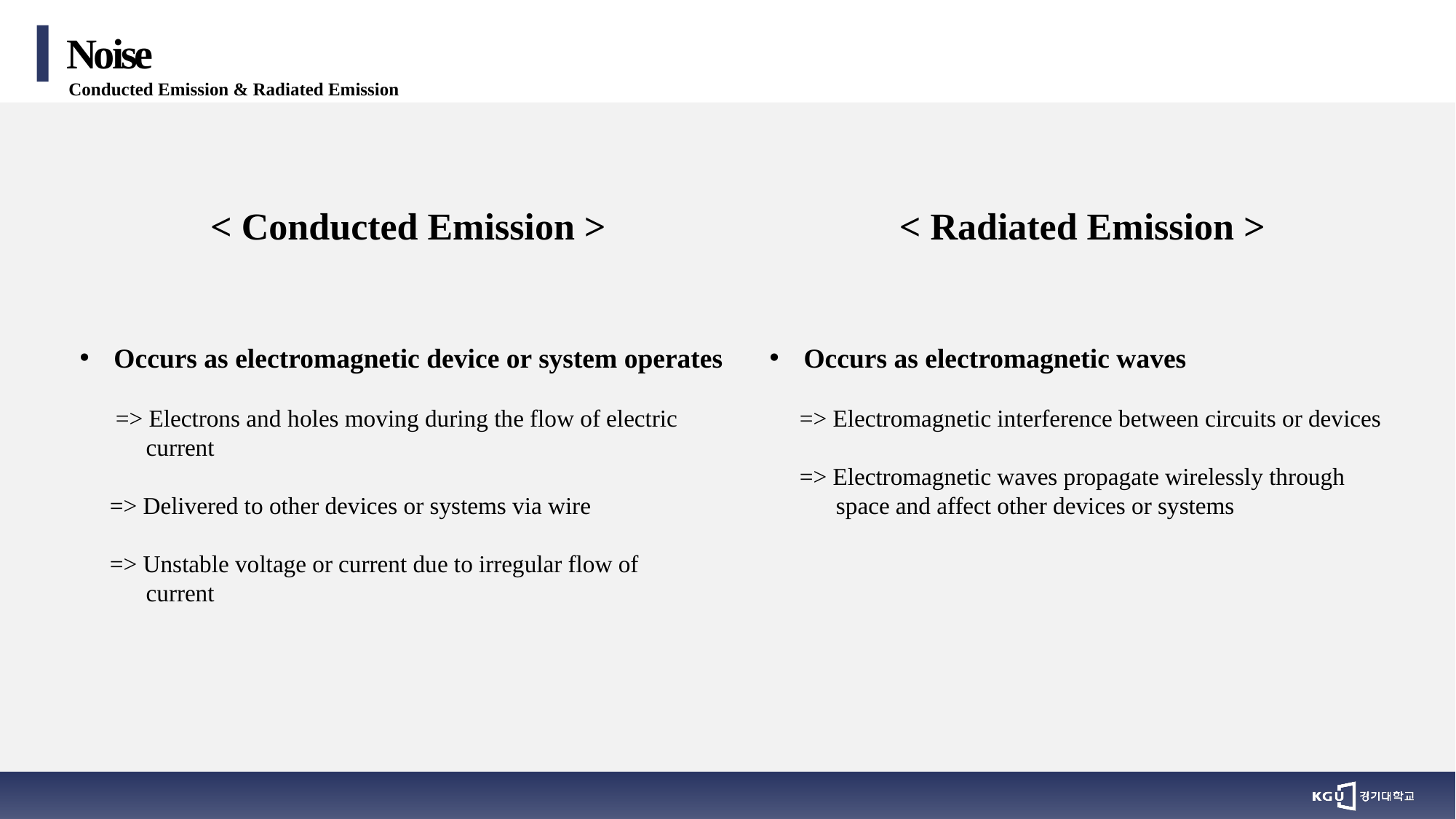

Noise

Conducted Emission & Radiated Emission
< Conducted Emission >
< Radiated Emission >
Occurs as electromagnetic device or system operates

      => Electrons and holes moving during the flow of electric   ……...current

     => Delivered to other devices or systems via wire

     => Unstable voltage or current due to irregular flow of ……...current
Occurs as electromagnetic waves

     => Electromagnetic interference between circuits or devices

     => Electromagnetic waves propagate wirelessly through ……...space and affect other devices or systems